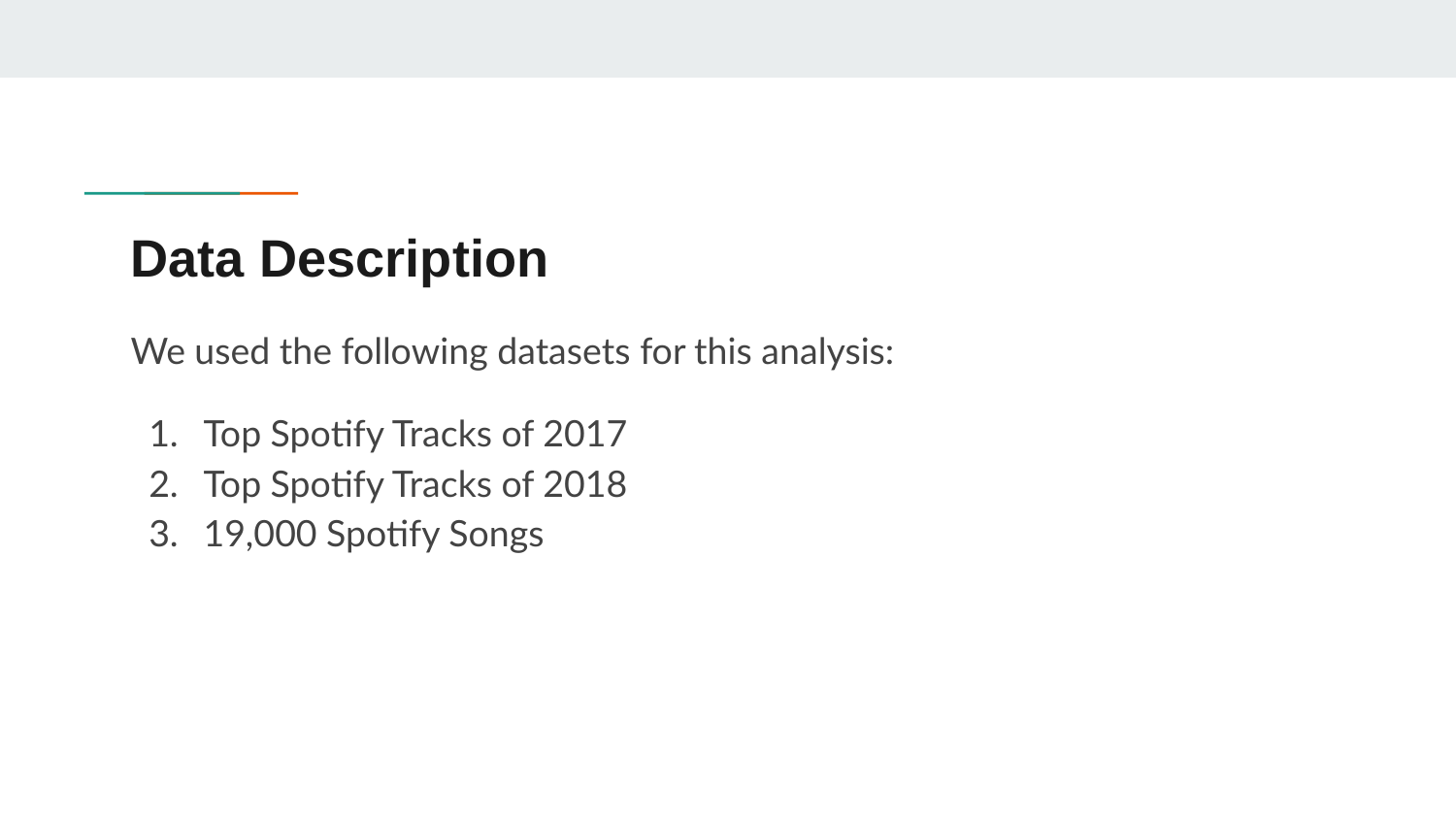

# Data Description
We used the following datasets for this analysis:
Top Spotify Tracks of 2017
Top Spotify Tracks of 2018
19,000 Spotify Songs